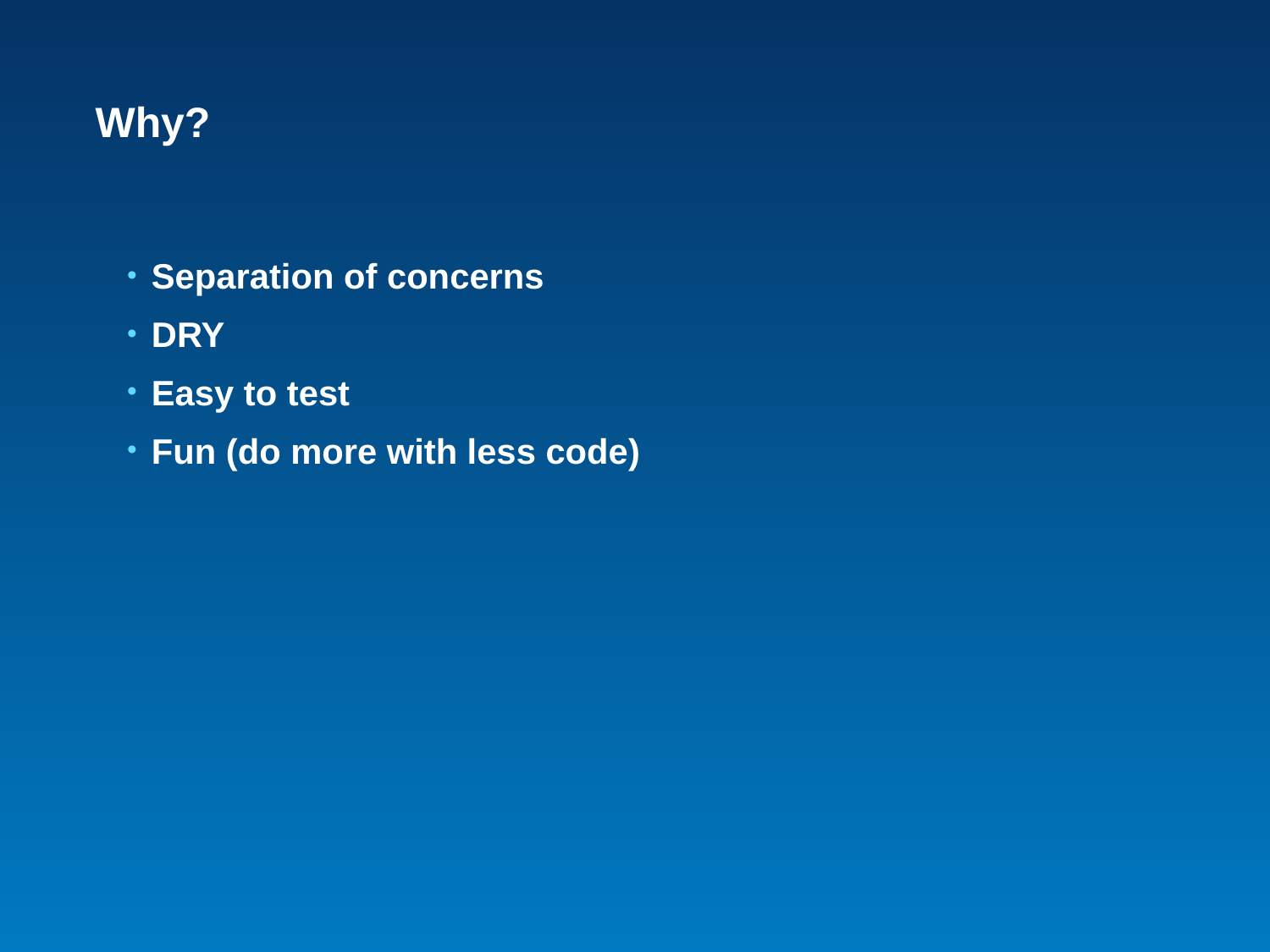

# Why?
Separation of concerns
DRY
Easy to test
Fun (do more with less code)